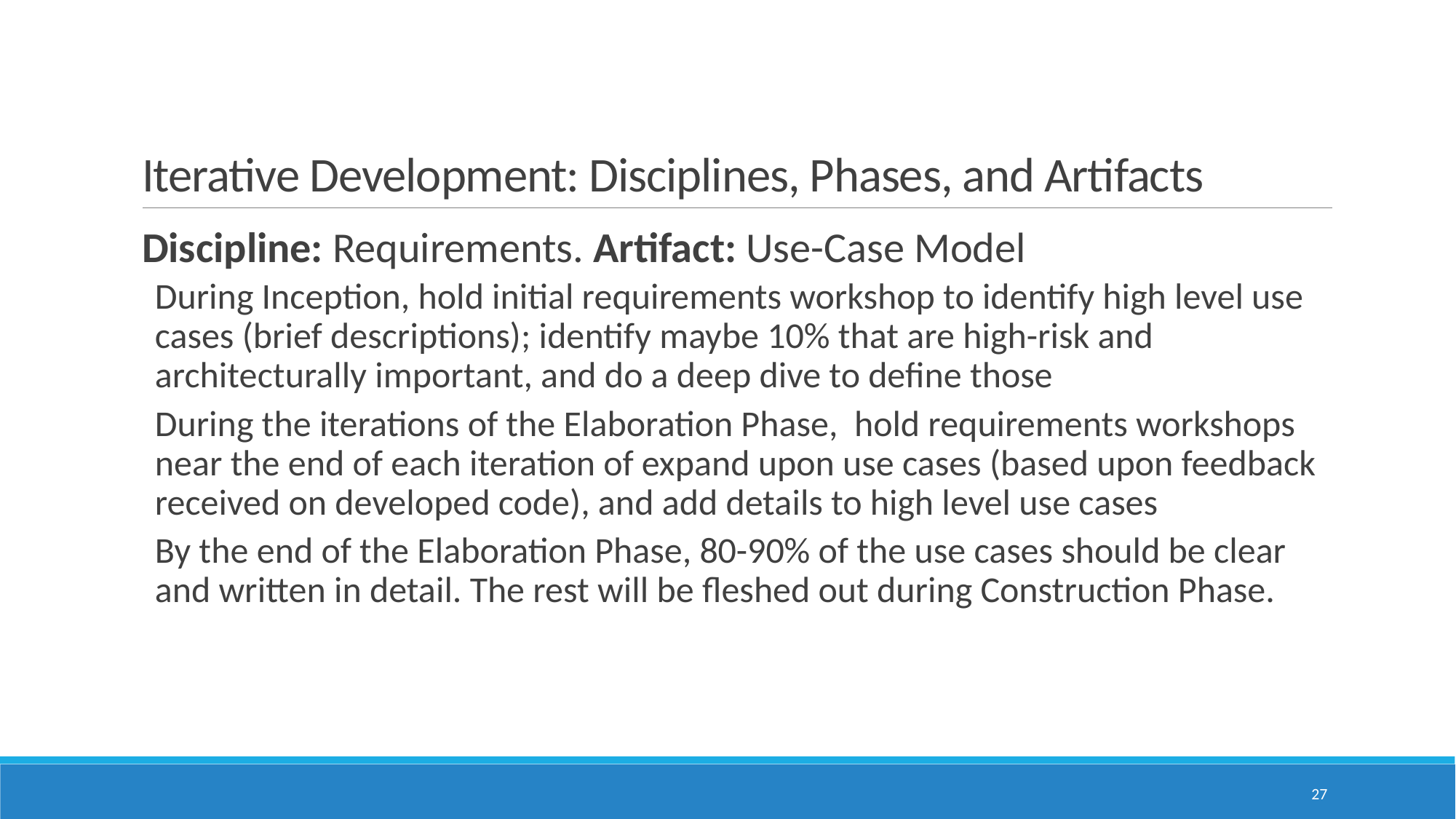

# Iterative Development: Disciplines, Phases, and Artifacts
Discipline: Requirements. Artifact: Use-Case Model
During Inception, hold initial requirements workshop to identify high level use cases (brief descriptions); identify maybe 10% that are high-risk and architecturally important, and do a deep dive to define those
During the iterations of the Elaboration Phase,  hold requirements workshops near the end of each iteration of expand upon use cases (based upon feedback received on developed code), and add details to high level use cases
By the end of the Elaboration Phase, 80-90% of the use cases should be clear and written in detail. The rest will be fleshed out during Construction Phase.

27